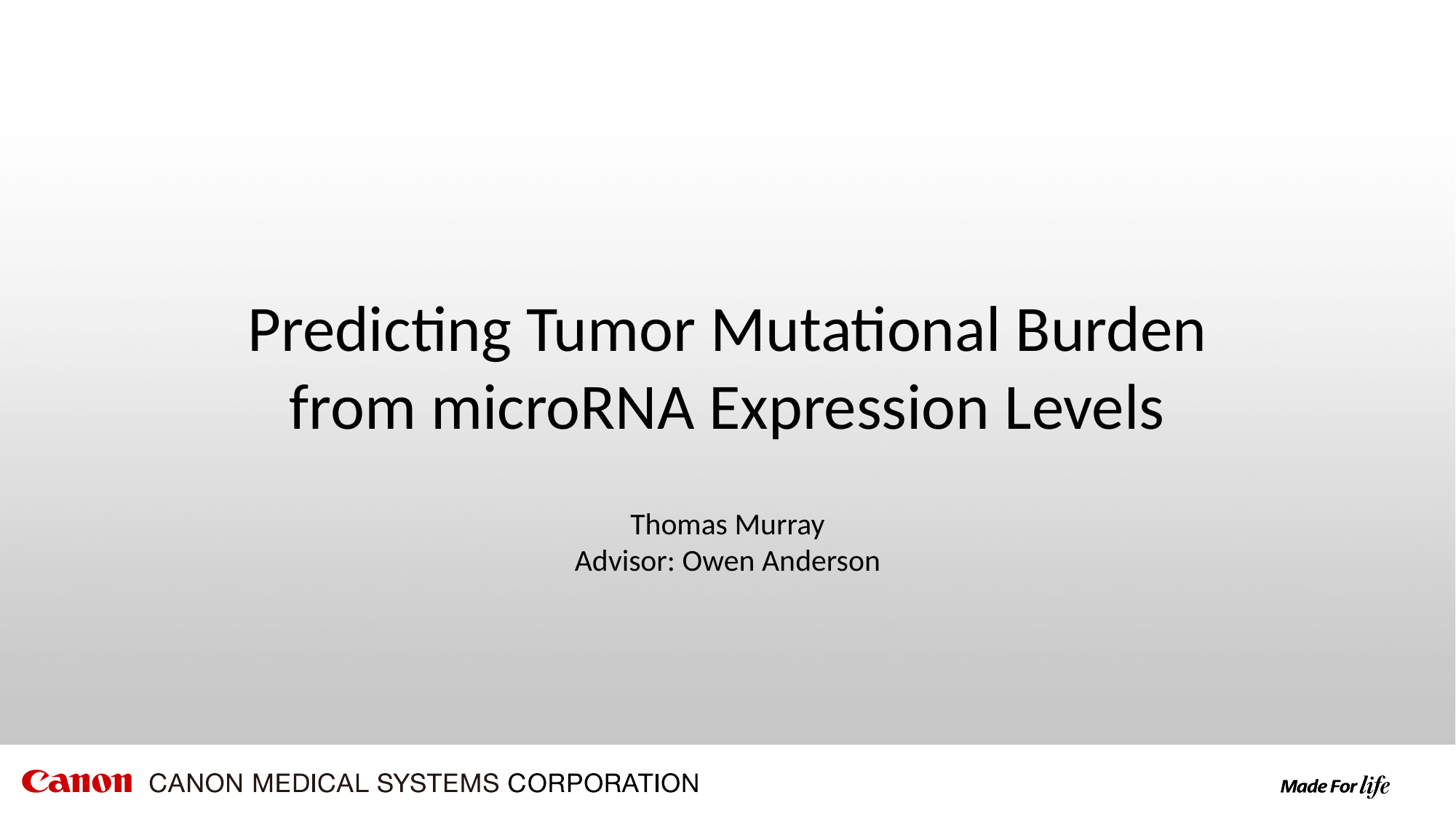

Predicting Tumor Mutational Burden from microRNA Expression Levels
Thomas Murray
Advisor: Owen Anderson